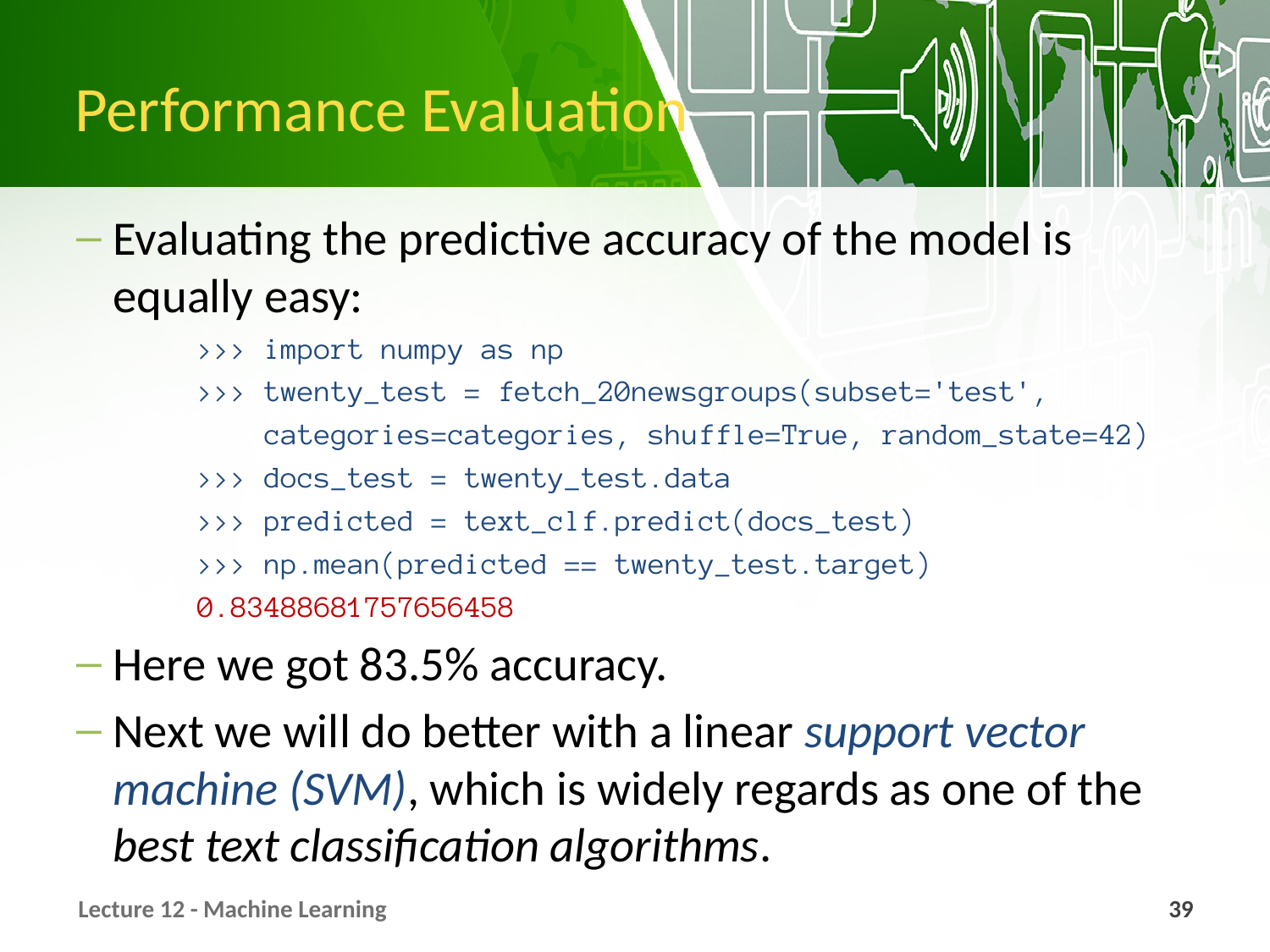

# Performance Evaluation
Evaluating the predictive accuracy of the model is equally easy:
>>> import numpy as np
>>> twenty_test = fetch_20newsgroups(subset='test',
    categories=categories, shuffle=True, random_state=42)
>>> docs_test = twenty_test.data
>>> predicted = text_clf.predict(docs_test)
>>> np.mean(predicted == twenty_test.target)
0.83488681757656458
Here we got 83.5% accuracy.
Next we will do better with a linear support vector machine (SVM), which is widely regards as one of the best text classification algorithms.
Lecture 12 - Machine Learning
39